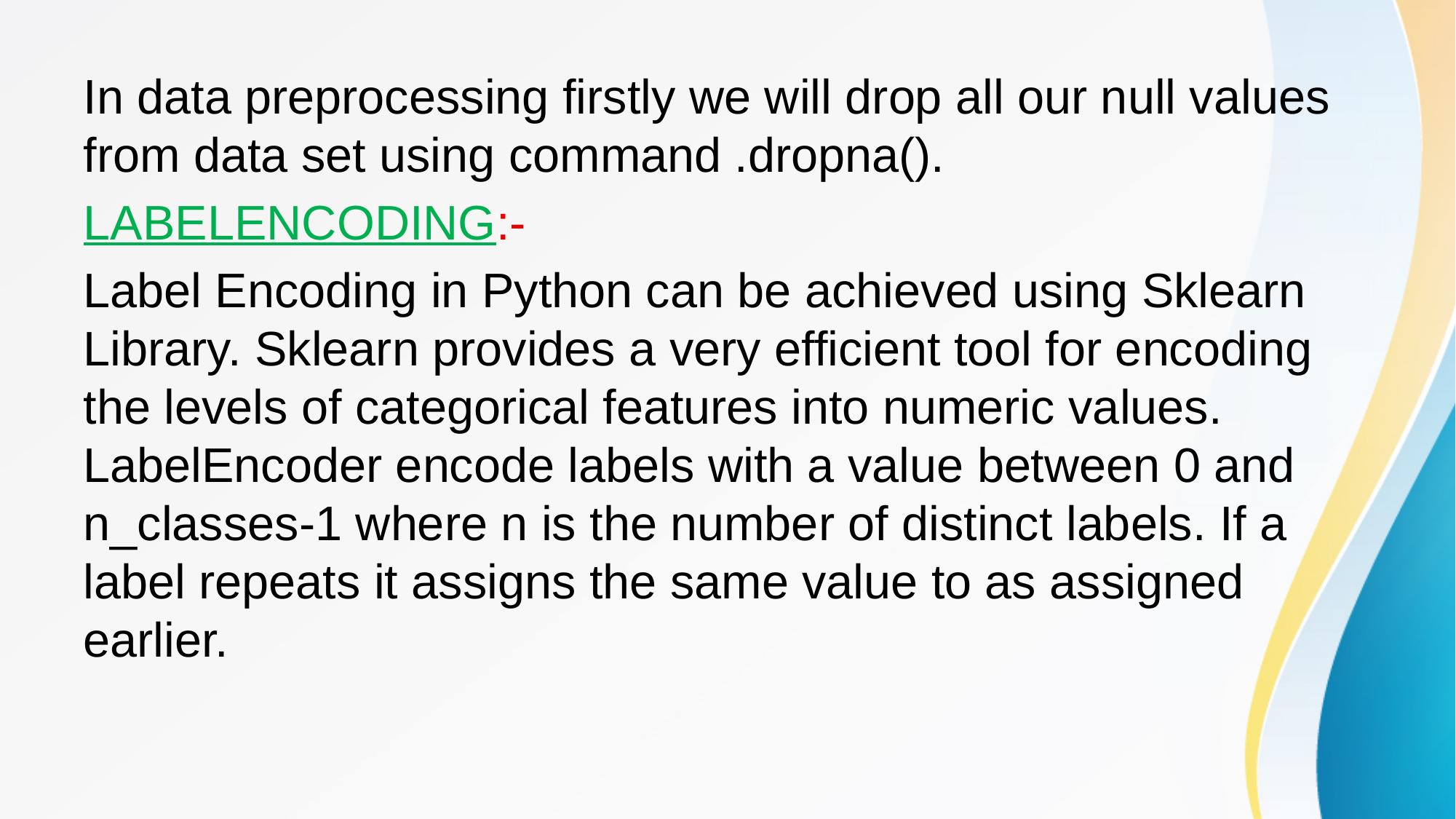

#
In data preprocessing firstly we will drop all our null values from data set using command .dropna().
LABELENCODING:-
Label Encoding in Python can be achieved using Sklearn Library. Sklearn provides a very efficient tool for encoding the levels of categorical features into numeric values. LabelEncoder encode labels with a value between 0 and n_classes-1 where n is the number of distinct labels. If a label repeats it assigns the same value to as assigned earlier.